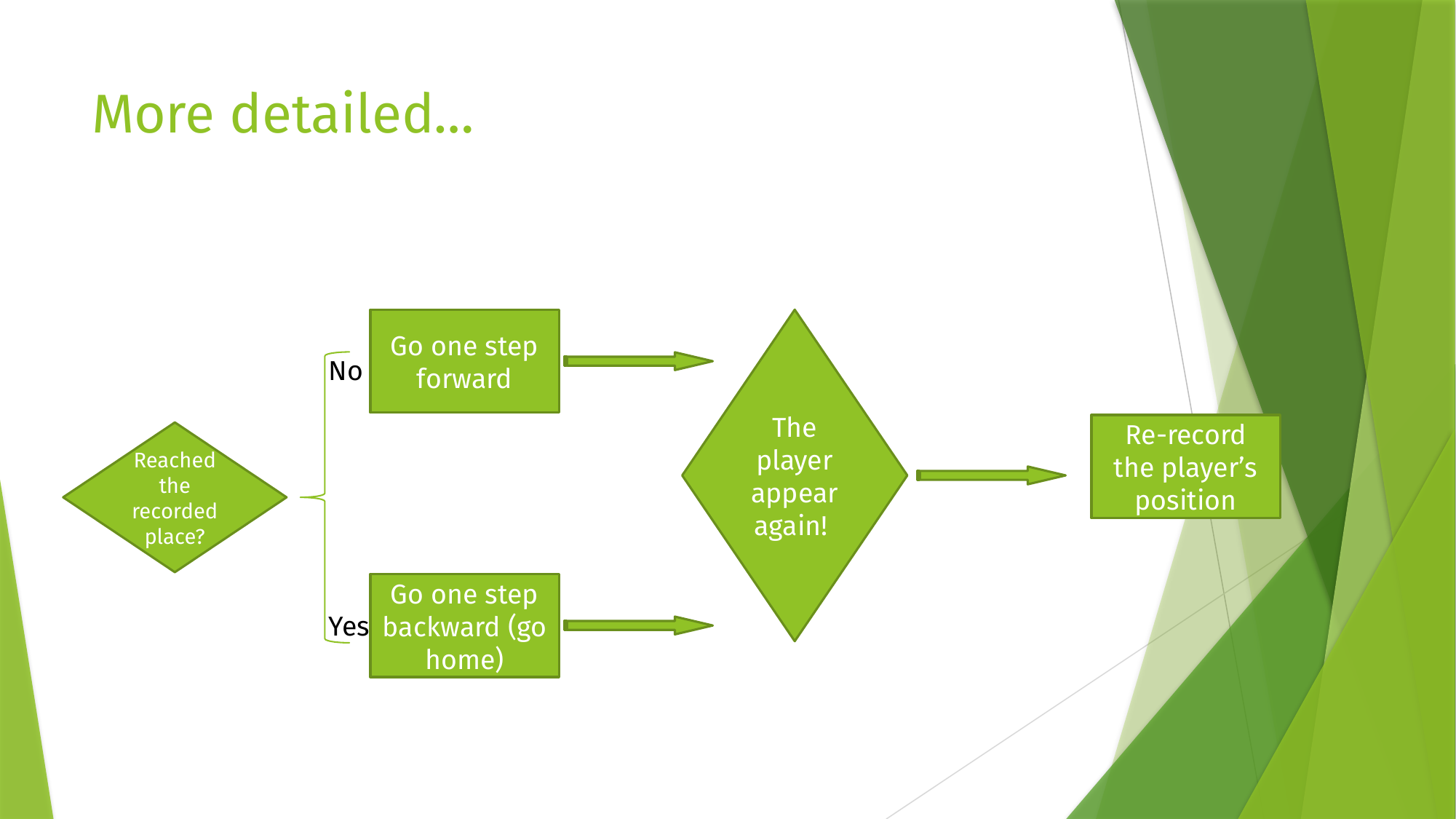

# More detailed…
The player appear again!
Go one step forward
No

Re-record the player’s position
Reached the recorded place?

Go one step backward (go home)
Yes